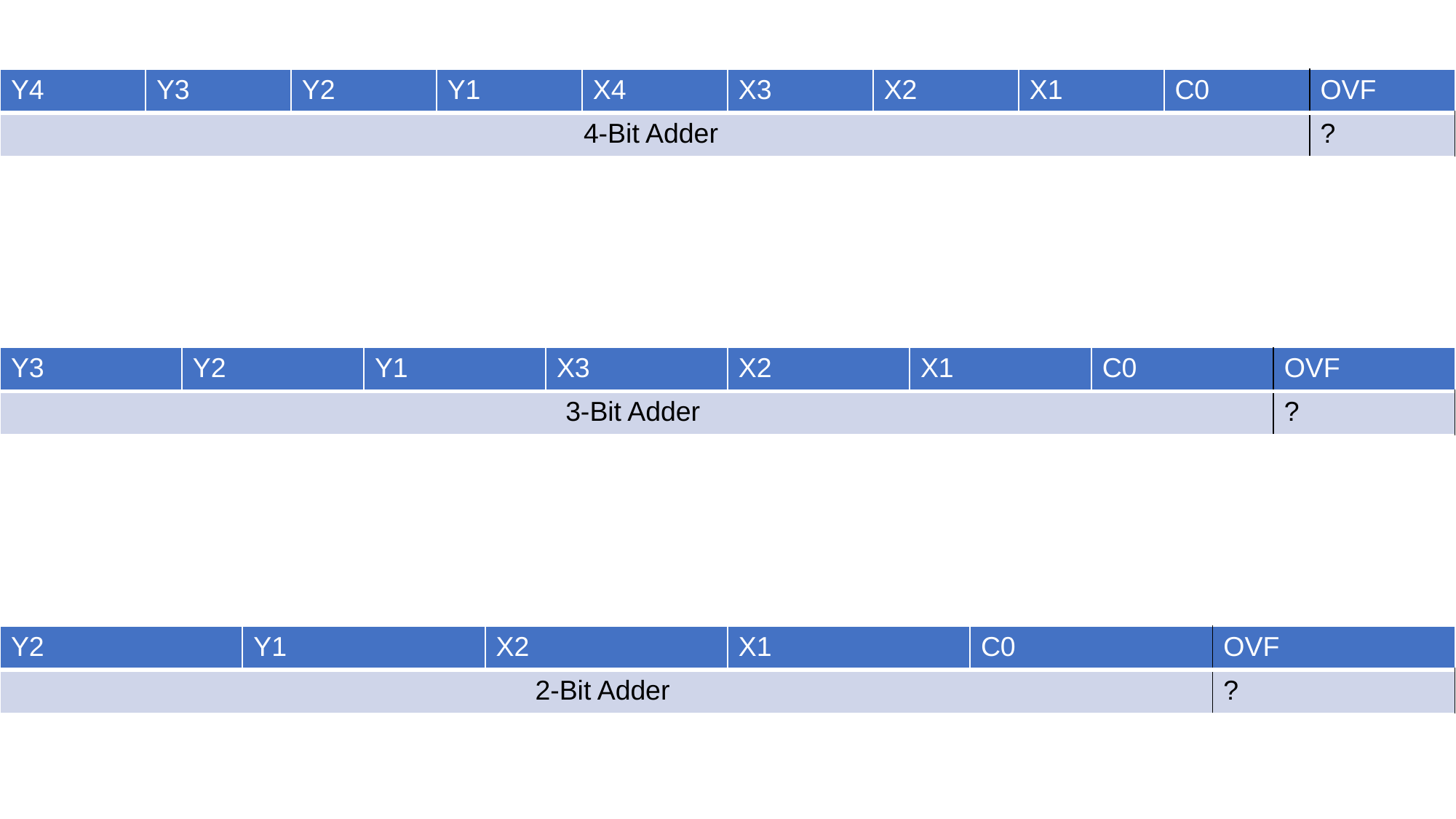

| Y4 | Y3 | Y2 | Y1 | X4 | X3 | X2 | X1 | C0 | OVF |
| --- | --- | --- | --- | --- | --- | --- | --- | --- | --- |
| 4-Bit Adder |  |  |  |  |  |  |  |  | ? |
| Y3 | Y2 | Y1 | X3 | X2 | X1 | C0 | OVF |
| --- | --- | --- | --- | --- | --- | --- | --- |
| 3-Bit Adder |  |  |  |  |  |  | ? |
| Y2 | Y1 | X2 | X1 | C0 | OVF |
| --- | --- | --- | --- | --- | --- |
| 2-Bit Adder |  |  |  |  | ? |